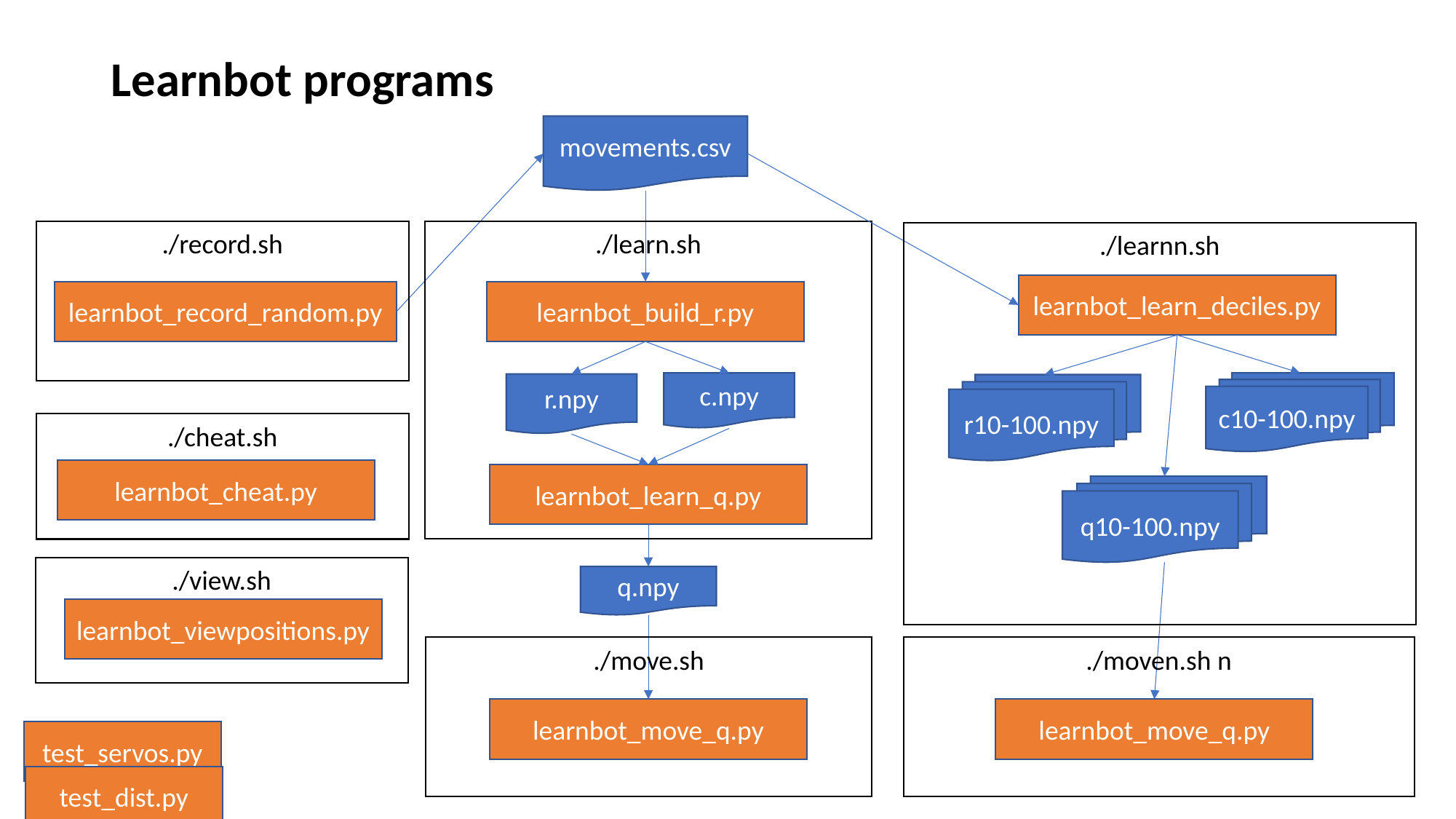

# Learnbot programs
movements.csv
./record.sh
./learn.sh
./learnn.sh
learnbot_learn_deciles.py
learnbot_record_random.py
learnbot_build_r.py
c.npy
c10-100.npy
r.npy
r10-100.npy
./cheat.sh
learnbot_cheat.py
learnbot_learn_q.py
q10-100.npy
./view.sh
q.npy
learnbot_viewpositions.py
./moven.sh n
./move.sh
learnbot_move_q.py
learnbot_move_q.py
test_servos.py
test_dist.py